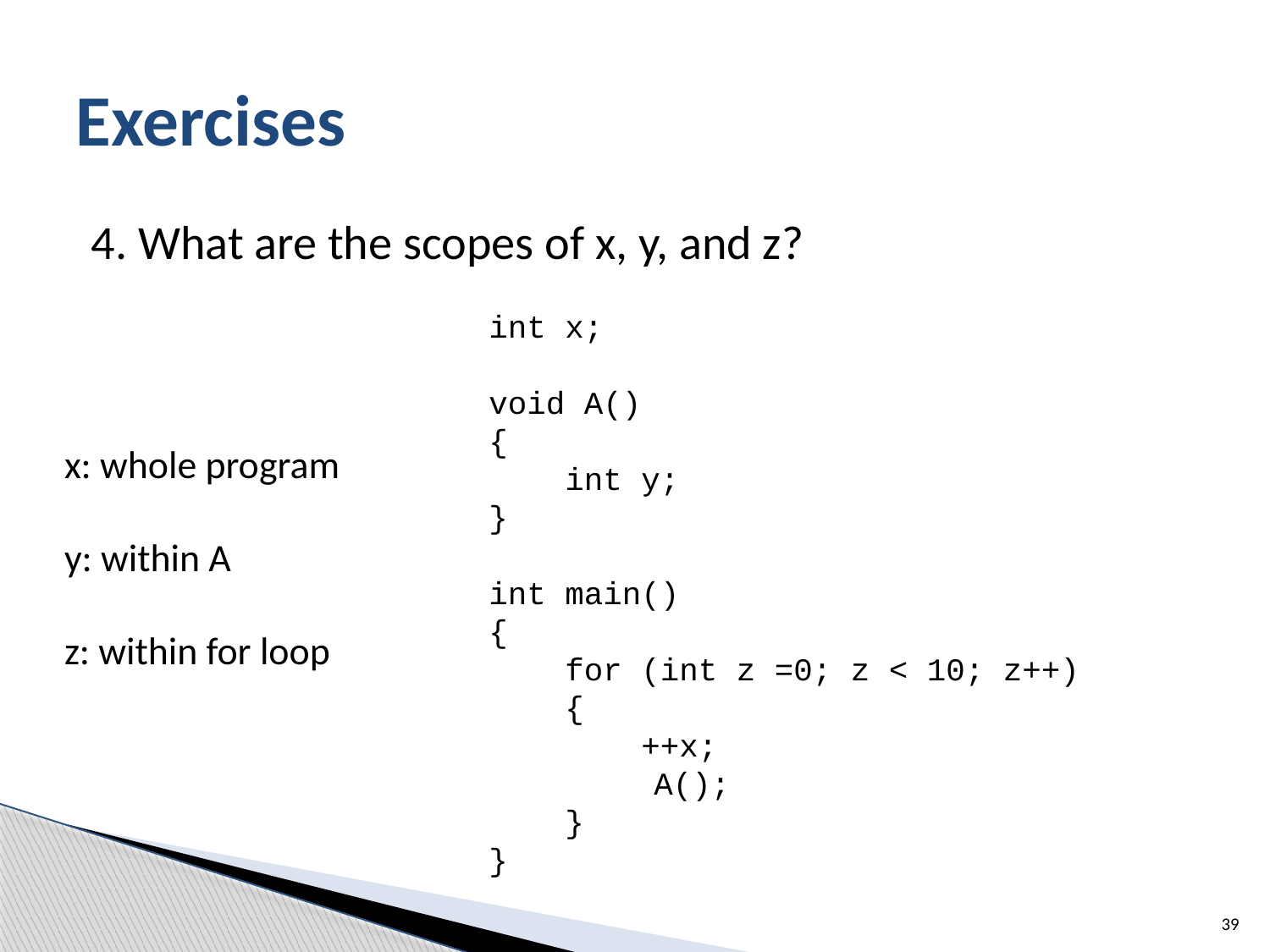

# Exercises
4. What are the scopes of x, y, and z?

int x;

void A()
{
    int y;
}

int main()
{
    for (int z =0; z < 10; z++)
    {
        ++x;
	  A();
    }
}
x: whole program

y: within A

z: within for loop
39